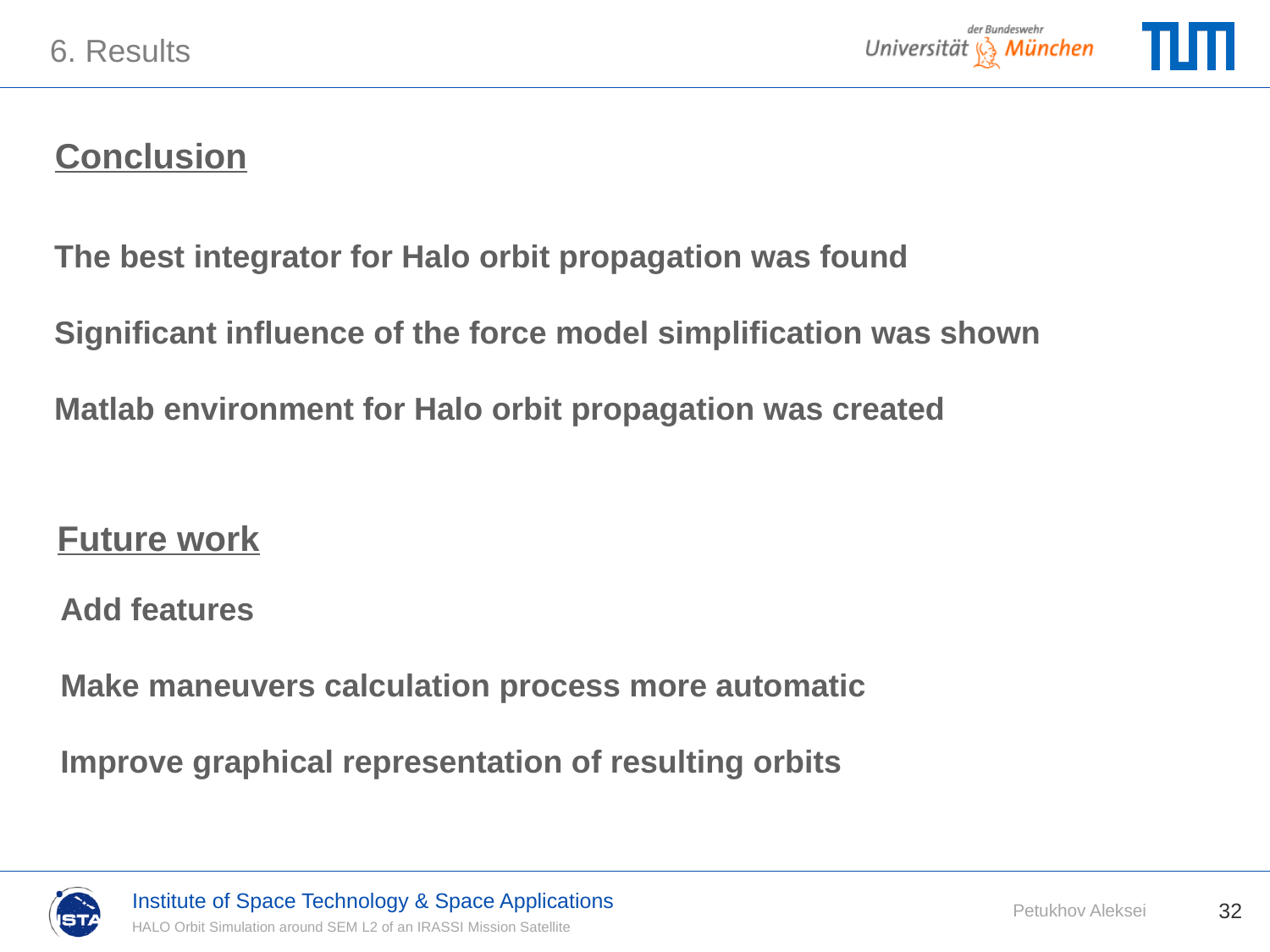

6. Results

Conclusion

The best integrator for Halo orbit propagation was found

Significant influence of the force model simplification was shown

Matlab environment for Halo orbit propagation was created

Future work
Add features

Make maneuvers calculation process more automatic

Improve graphical representation of resulting orbits

32